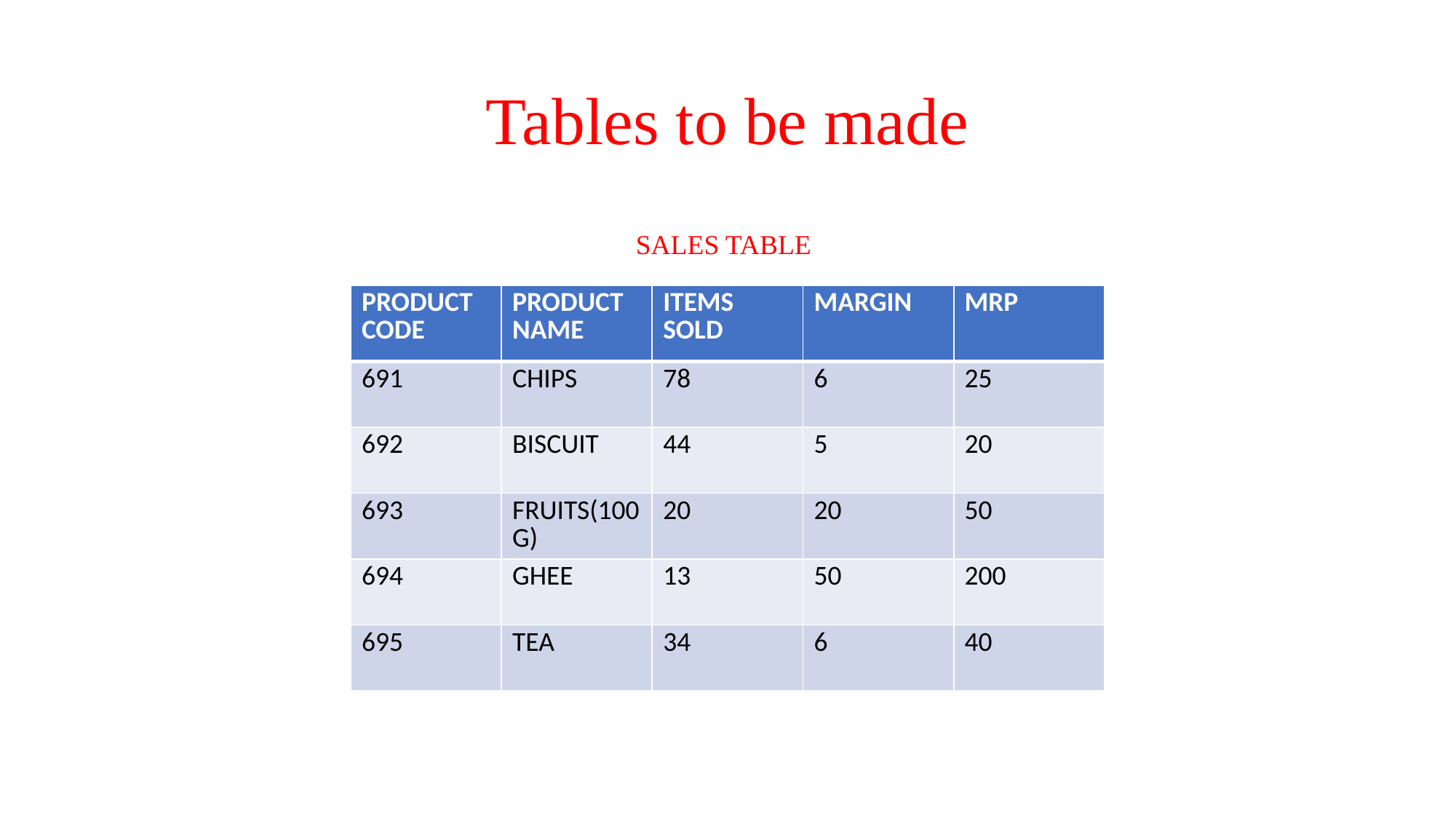

# Tables to be made
SALES TABLE
| PRODUCT CODE | PRODUCT NAME | ITEMS SOLD | MARGIN | MRP |
| --- | --- | --- | --- | --- |
| 691 | CHIPS | 78 | 6 | 25 |
| 692 | BISCUIT | 44 | 5 | 20 |
| 693 | FRUITS(100G) | 20 | 20 | 50 |
| 694 | GHEE | 13 | 50 | 200 |
| 695 | TEA | 34 | 6 | 40 |